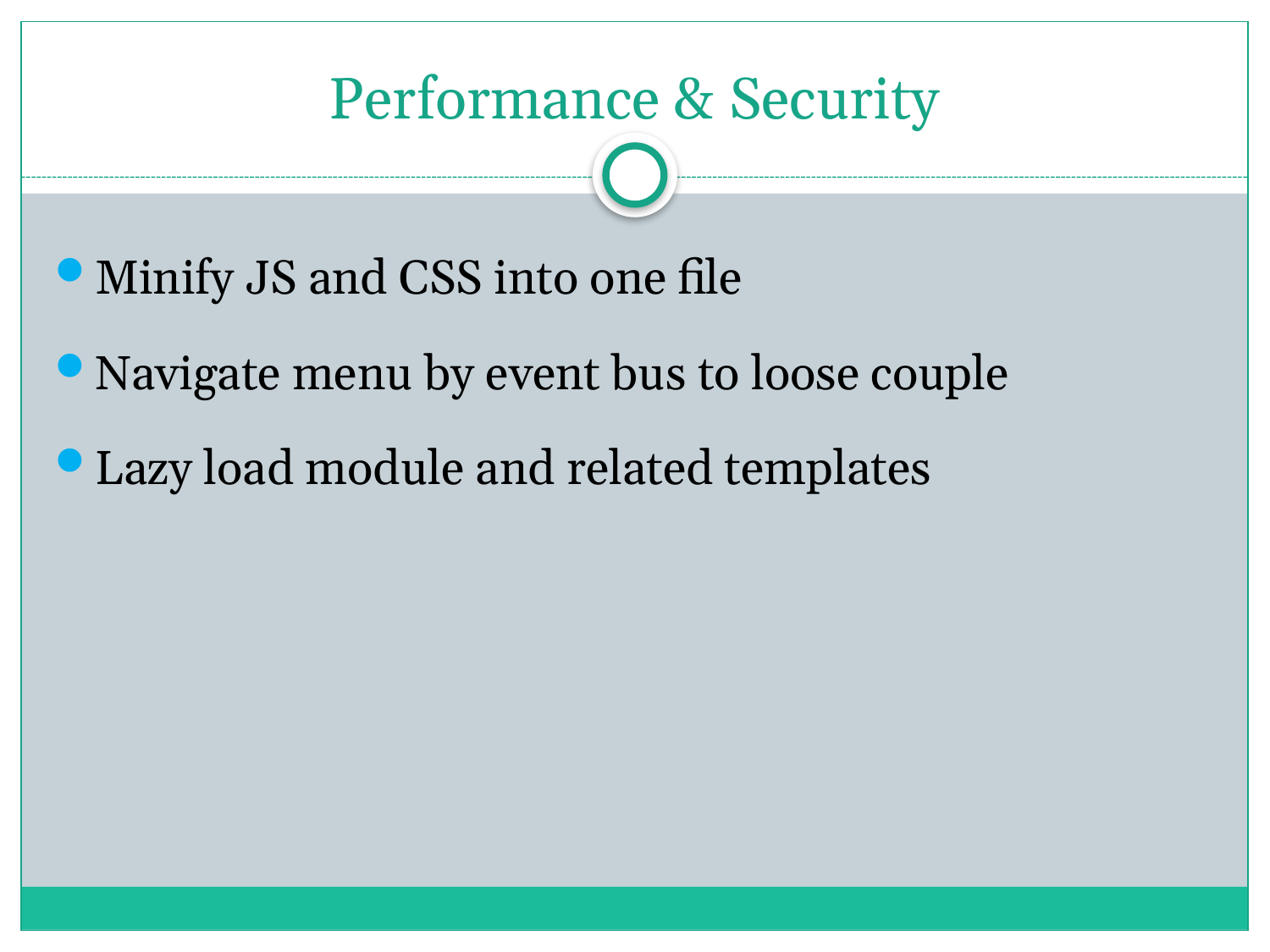

# Performance & Security
Minify JS and CSS into one file
Navigate menu by event bus to loose couple
Lazy load module and related templates